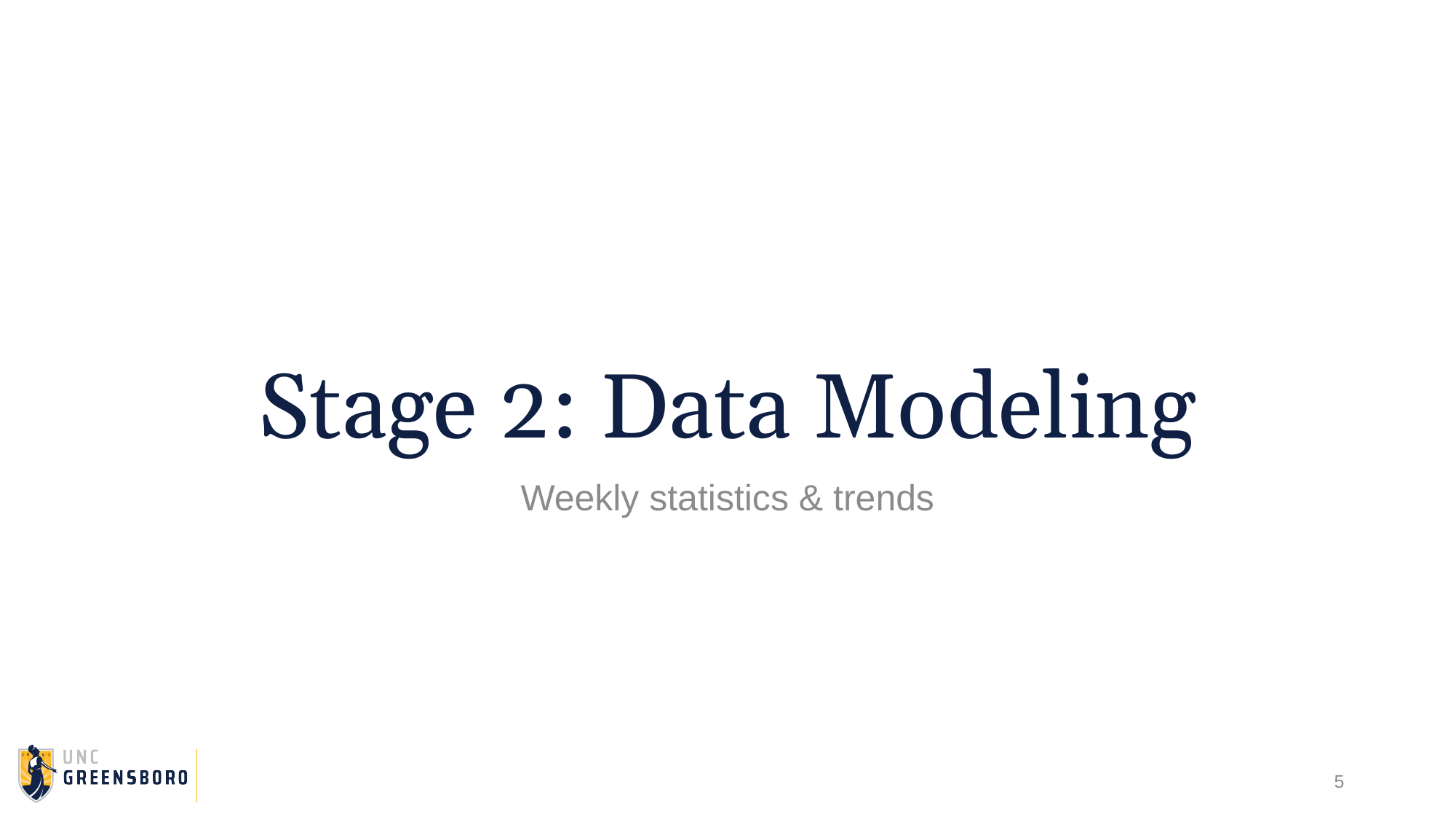

# Stage 2: Data Modeling
Weekly statistics & trends
5